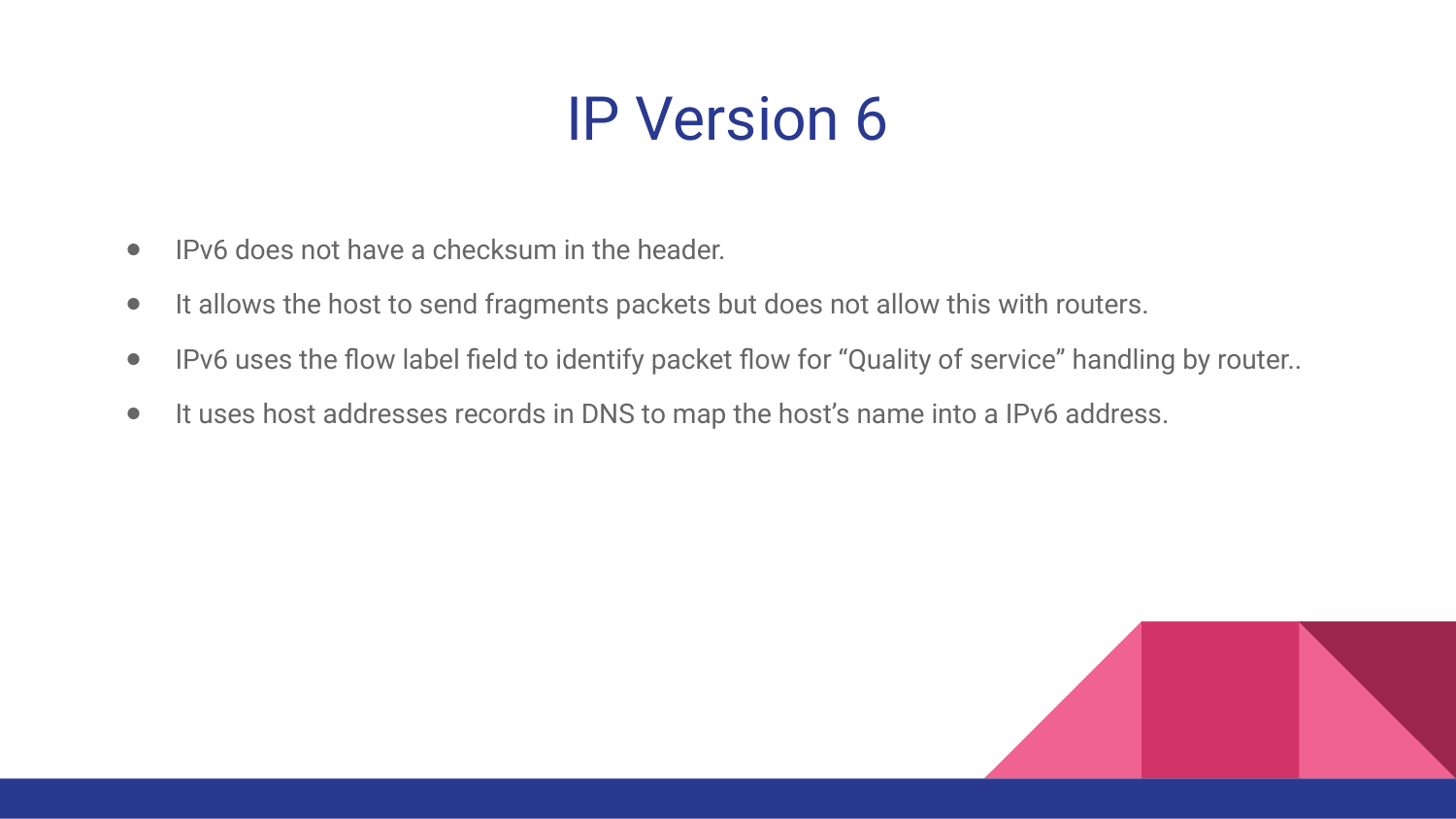

# IP Version 6
IPv6 does not have a checksum in the header.
It allows the host to send fragments packets but does not allow this with routers.
IPv6 uses the flow label field to identify packet flow for “Quality of service” handling by router..
It uses host addresses records in DNS to map the host’s name into a IPv6 address.